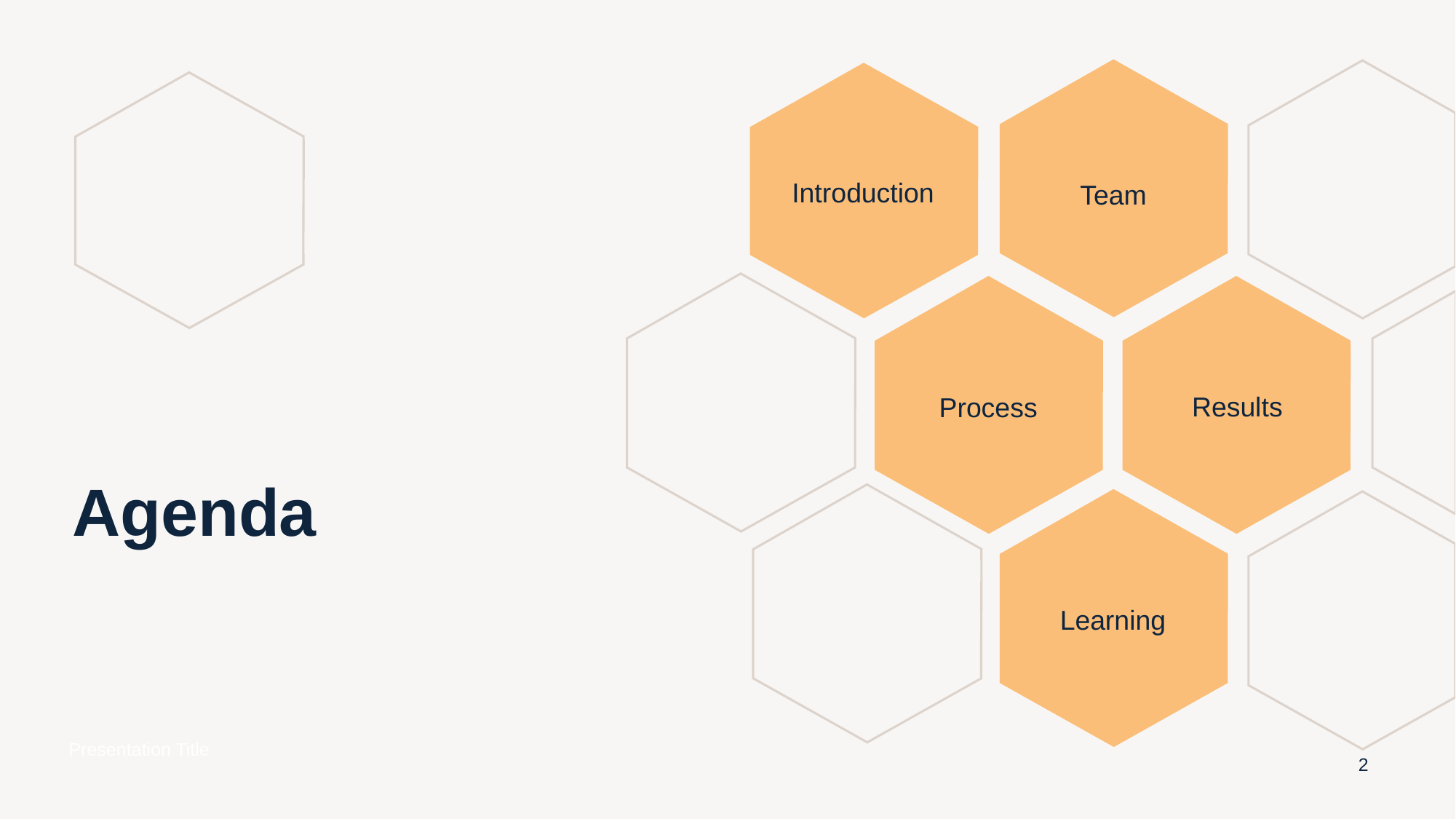

Introduction
Team
Results
Process
# Agenda
Learning
Presentation Title
2